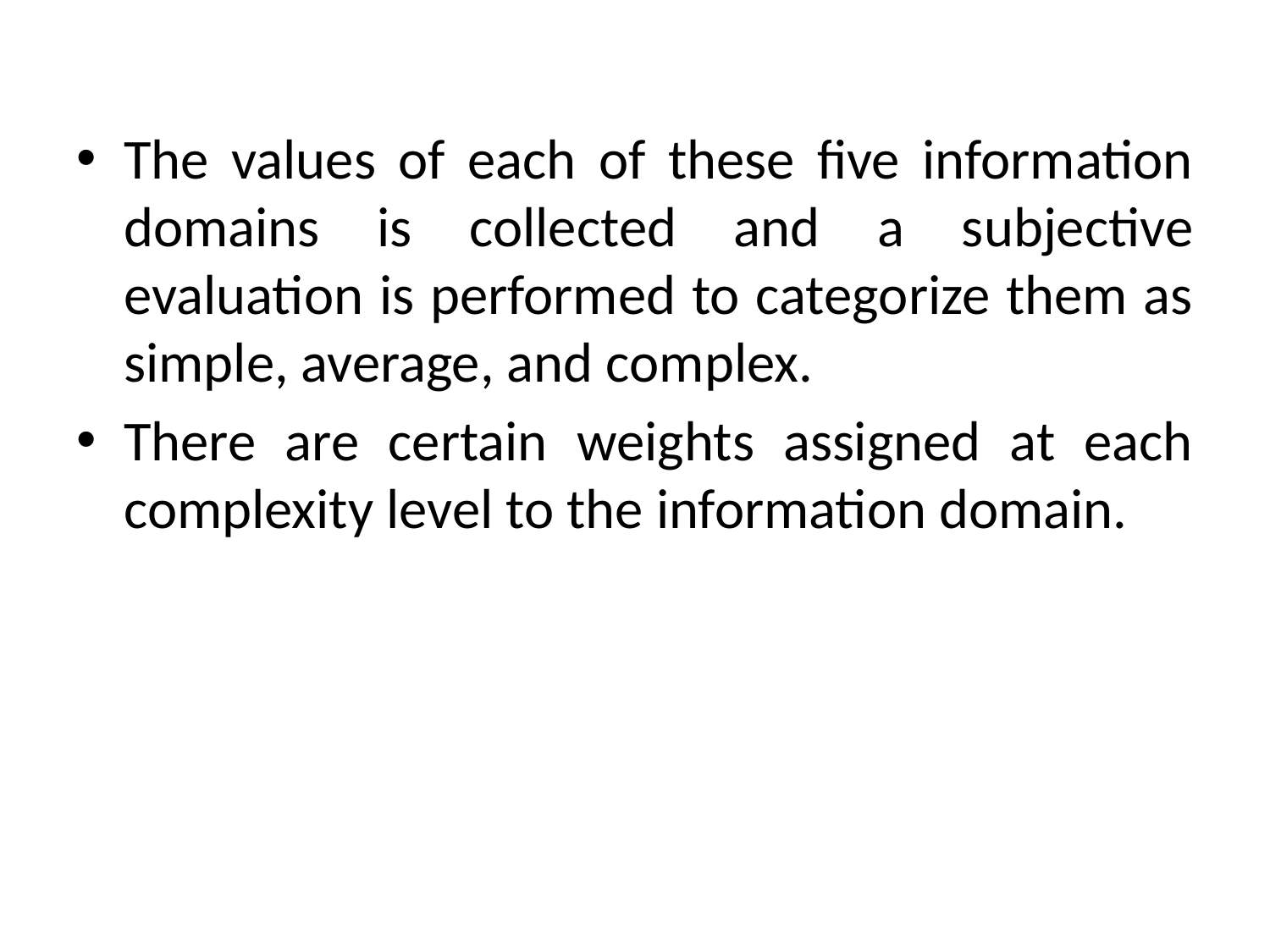

The values of each of these five information domains is collected and a subjective evaluation is performed to categorize them as simple, average, and complex.
There are certain weights assigned at each complexity level to the information domain.